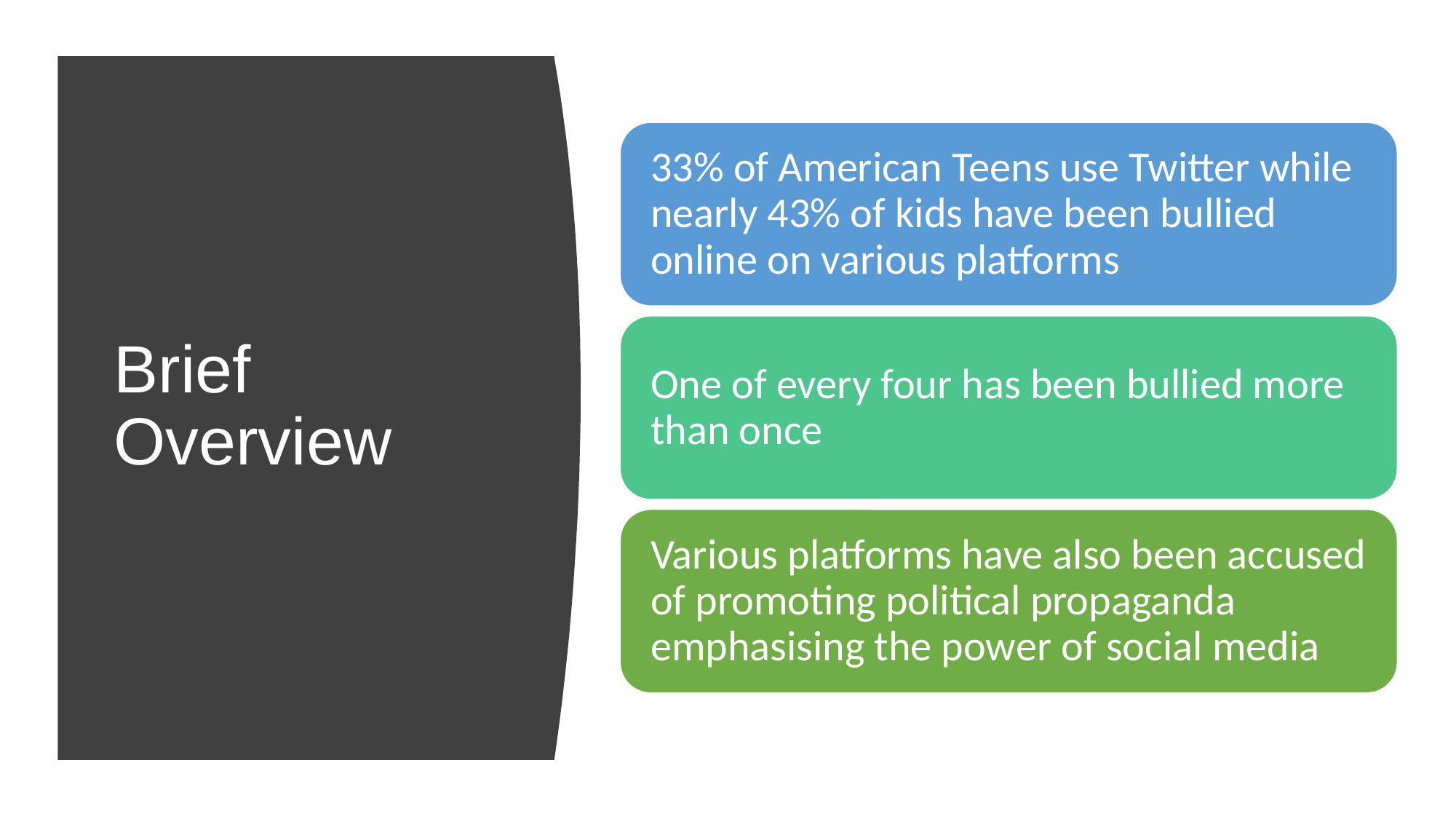

33% of American Teens use Twitter while nearly 43% of kids have been bullied online on various platforms
One of every four has been bullied more than once
Various platforms have also been accused of promoting political propaganda emphasising the power of social media

# Brief Overview